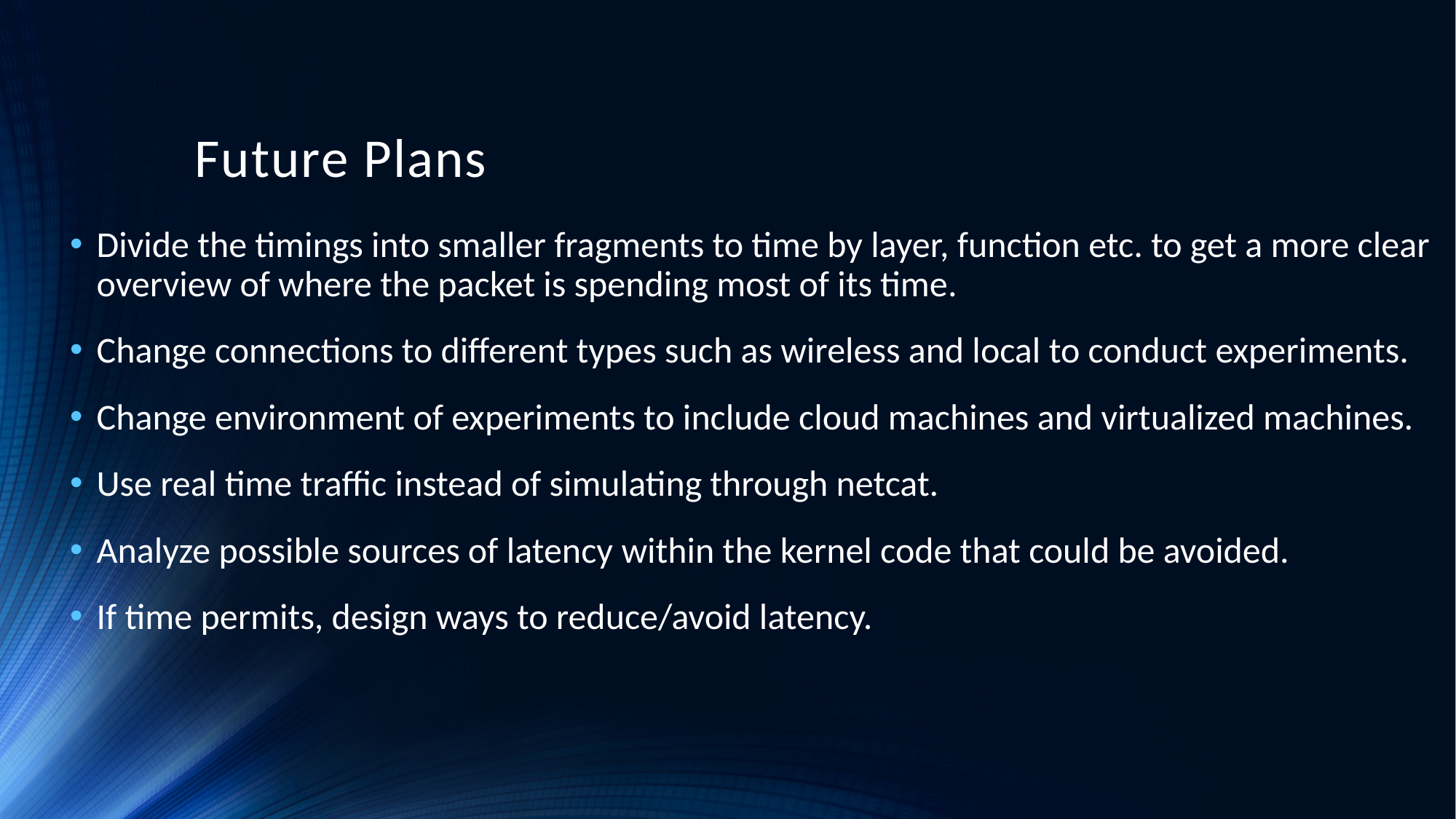

# Future Plans
Divide the timings into smaller fragments to time by layer, function etc. to get a more clear overview of where the packet is spending most of its time.
Change connections to different types such as wireless and local to conduct experiments.
Change environment of experiments to include cloud machines and virtualized machines.
Use real time traffic instead of simulating through netcat.
Analyze possible sources of latency within the kernel code that could be avoided.
If time permits, design ways to reduce/avoid latency.